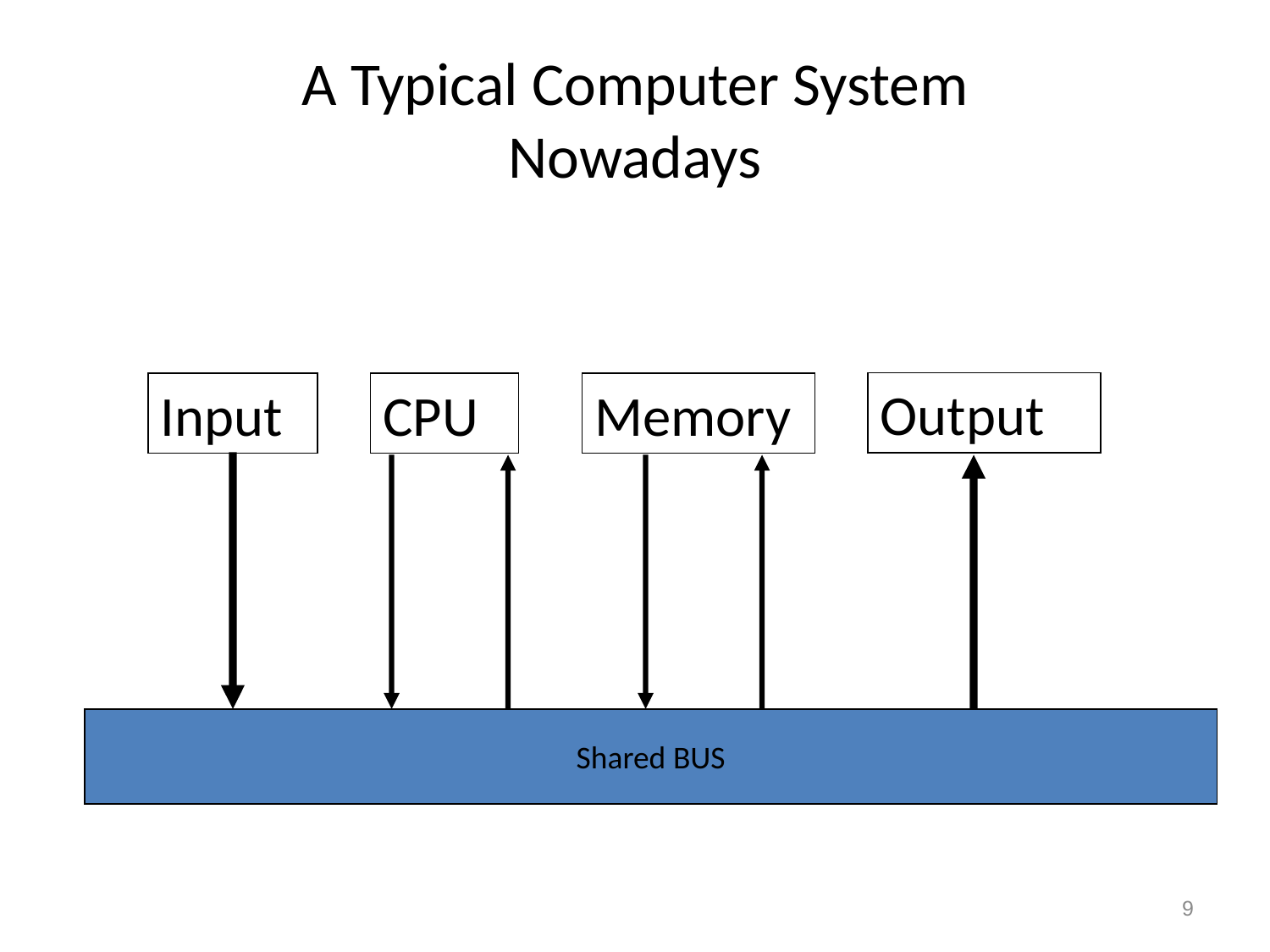

# A Typical Computer System Nowadays
Output
Input
CPU
Memory

Shared BUS
9